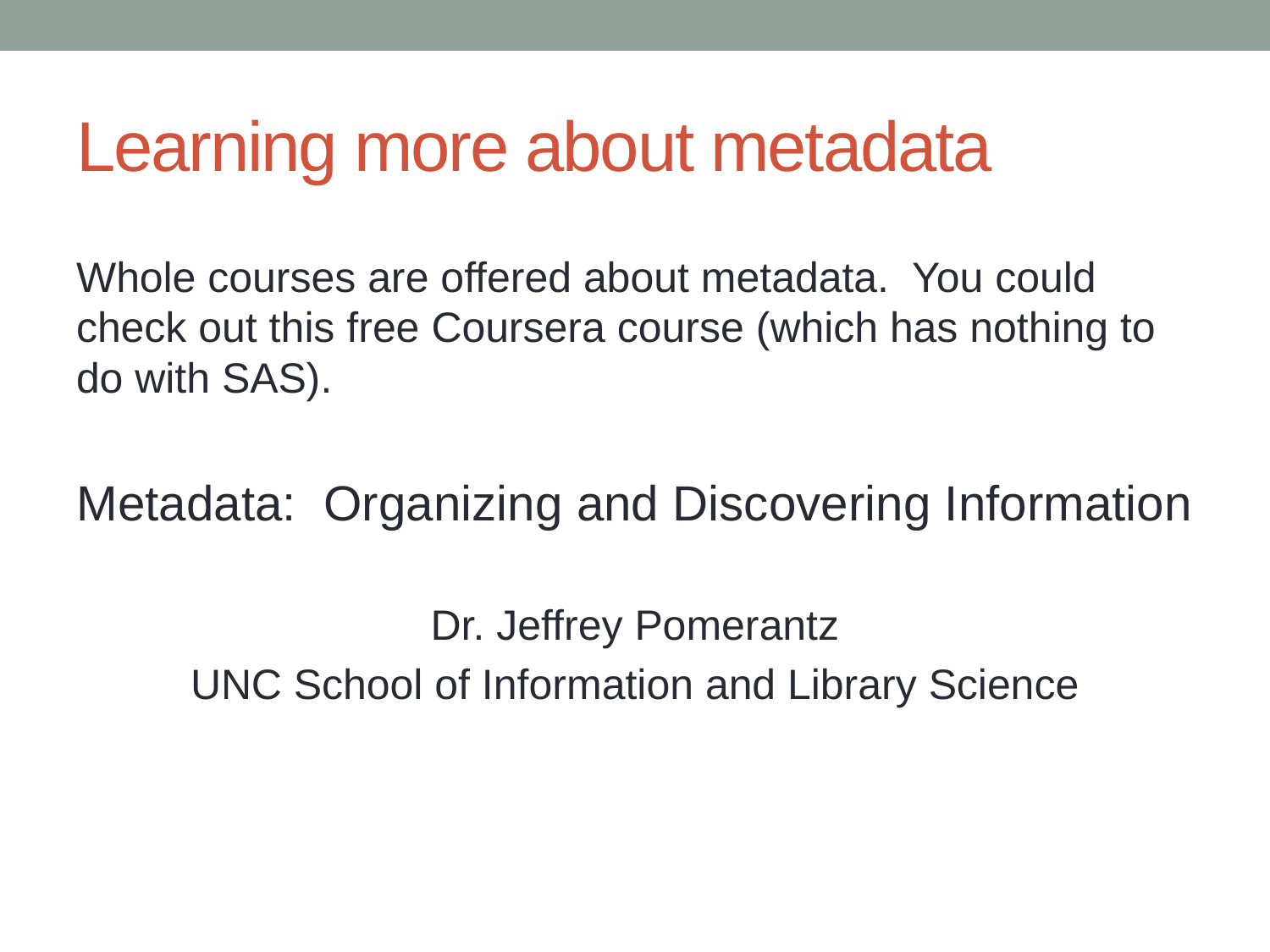

# Learning more about metadata
Whole courses are offered about metadata.  You could check out this free Coursera course (which has nothing to do with SAS).

Metadata:  Organizing and Discovering Information

Dr. Jeffrey Pomerantz
UNC School of Information and Library Science